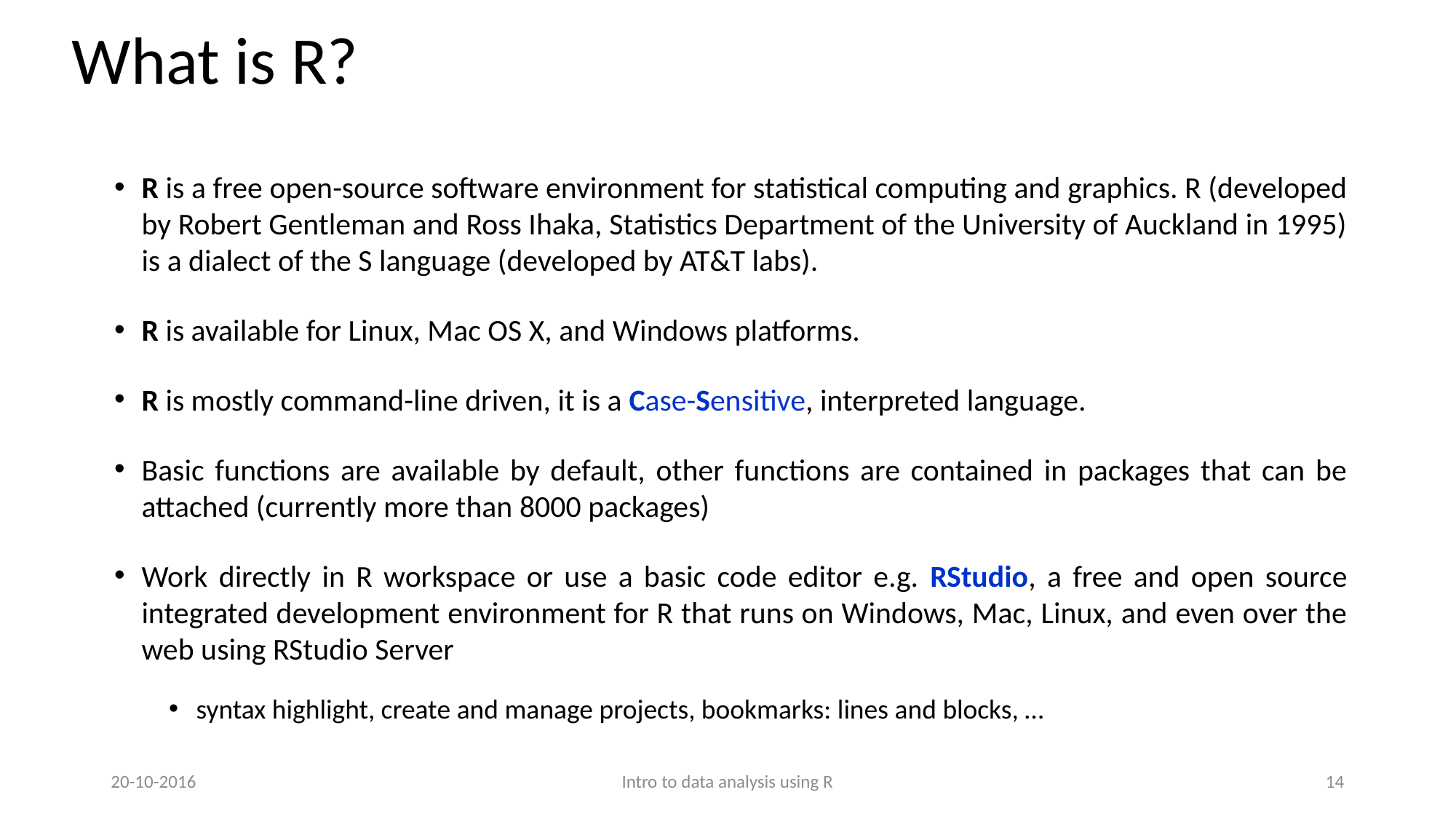

# What is R?
R is a free open-source software environment for statistical computing and graphics. R (developed by Robert Gentleman and Ross Ihaka, Statistics Department of the University of Auckland in 1995) is a dialect of the S language (developed by AT&T labs).
R is available for Linux, Mac OS X, and Windows platforms.
R is mostly command-line driven, it is a Case-Sensitive, interpreted language.
Basic functions are available by default, other functions are contained in packages that can be attached (currently more than 8000 packages)
Work directly in R workspace or use a basic code editor e.g. RStudio, a free and open source integrated development environment for R that runs on Windows, Mac, Linux, and even over the web using RStudio Server
syntax highlight, create and manage projects, bookmarks: lines and blocks, …
20-10-2016
Intro to data analysis using R
14